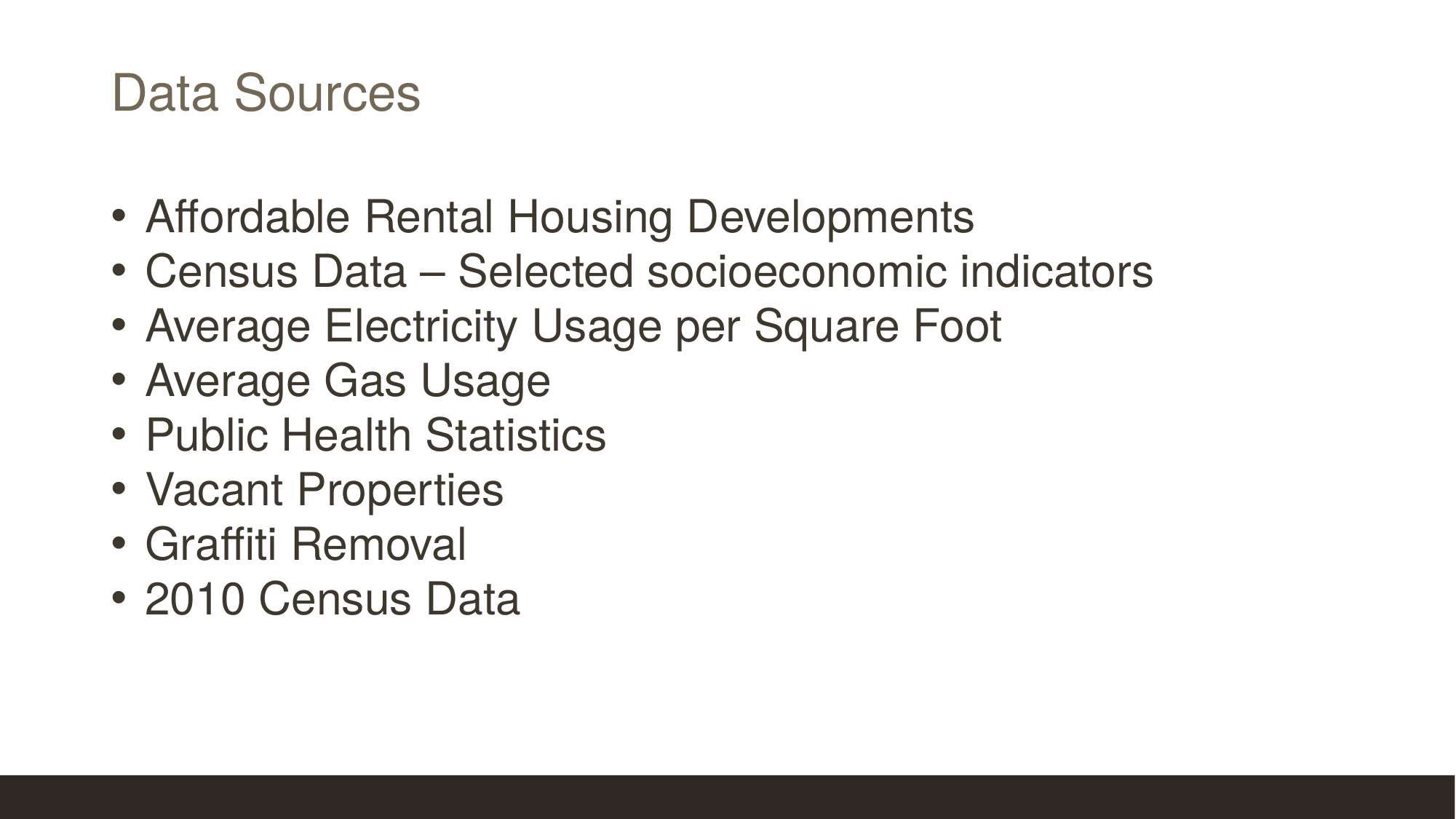

# Data Sources
Affordable Rental Housing Developments
Census Data – Selected socioeconomic indicators
Average Electricity Usage per Square Foot
Average Gas Usage
Public Health Statistics
Vacant Properties
Graffiti Removal
2010 Census Data